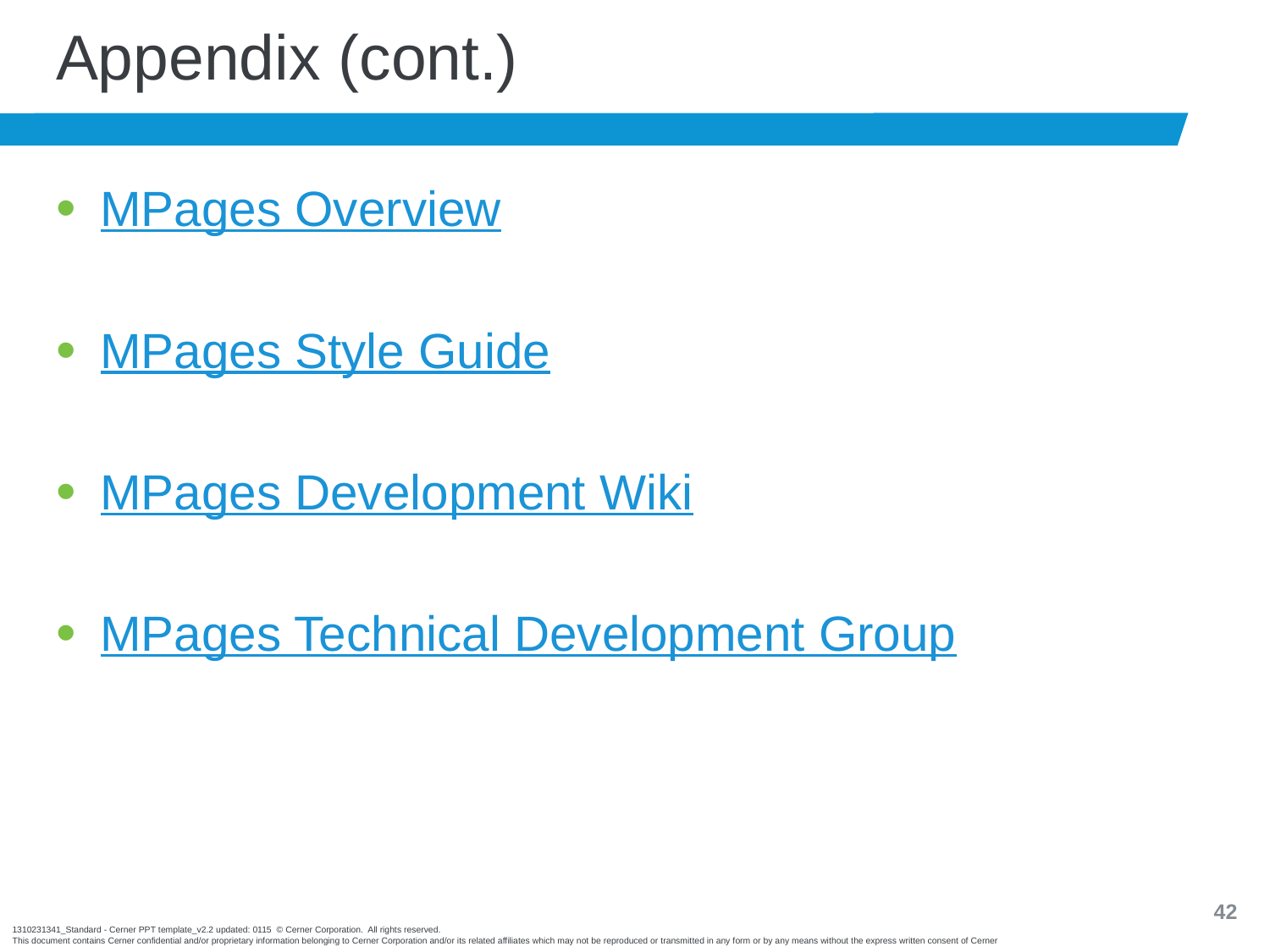

# Appendix (cont.)
MPages Overview

MPages Style Guide

MPages Development Wiki

MPages Technical Development Group